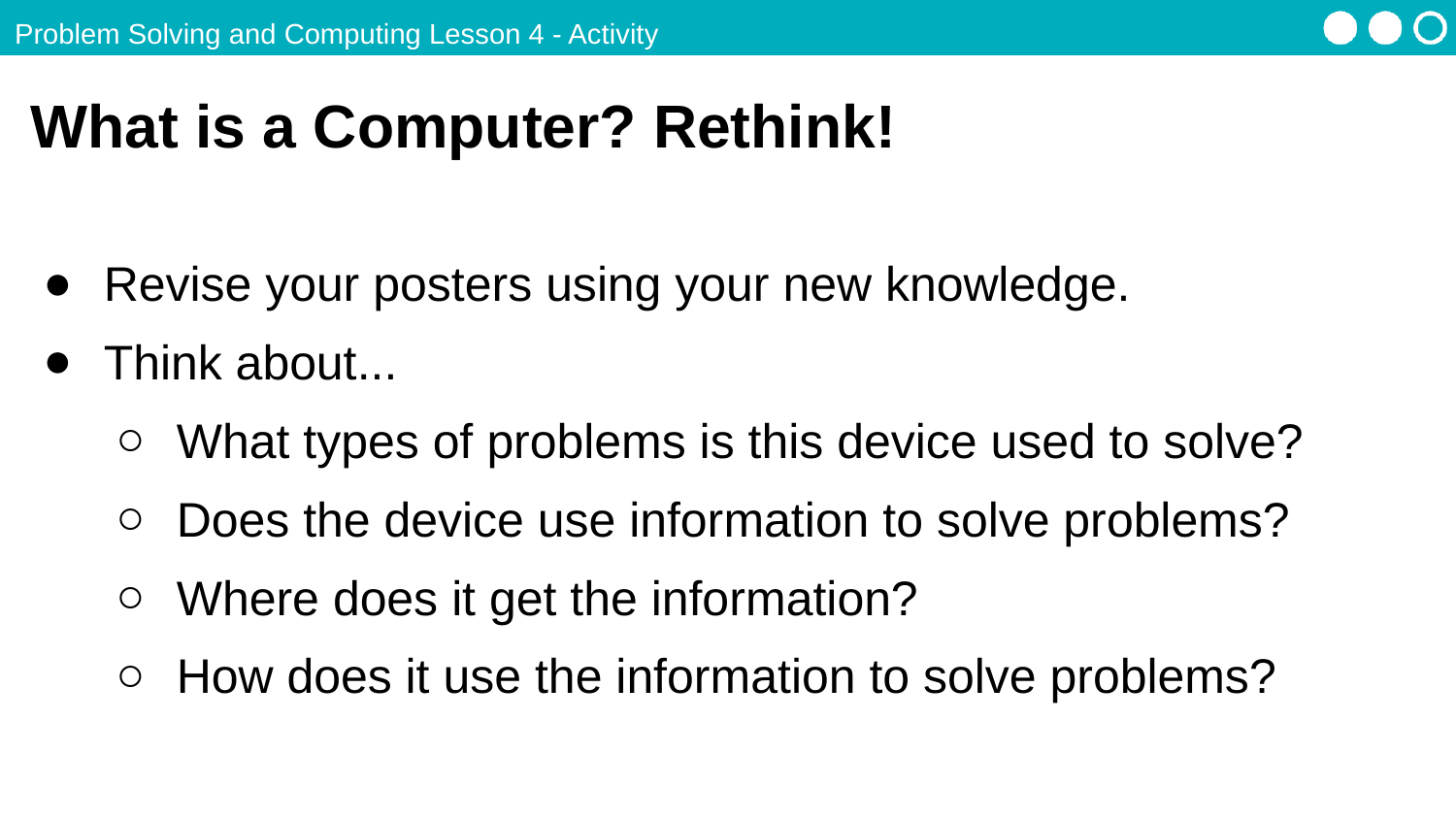

Problem Solving and Computing Lesson 4 - Activity
What is a Computer? Rethink!

Revise your posters using your new knowledge.
Think about...
What types of problems is this device used to solve?
Does the device use information to solve problems?
Where does it get the information?
How does it use the information to solve problems?